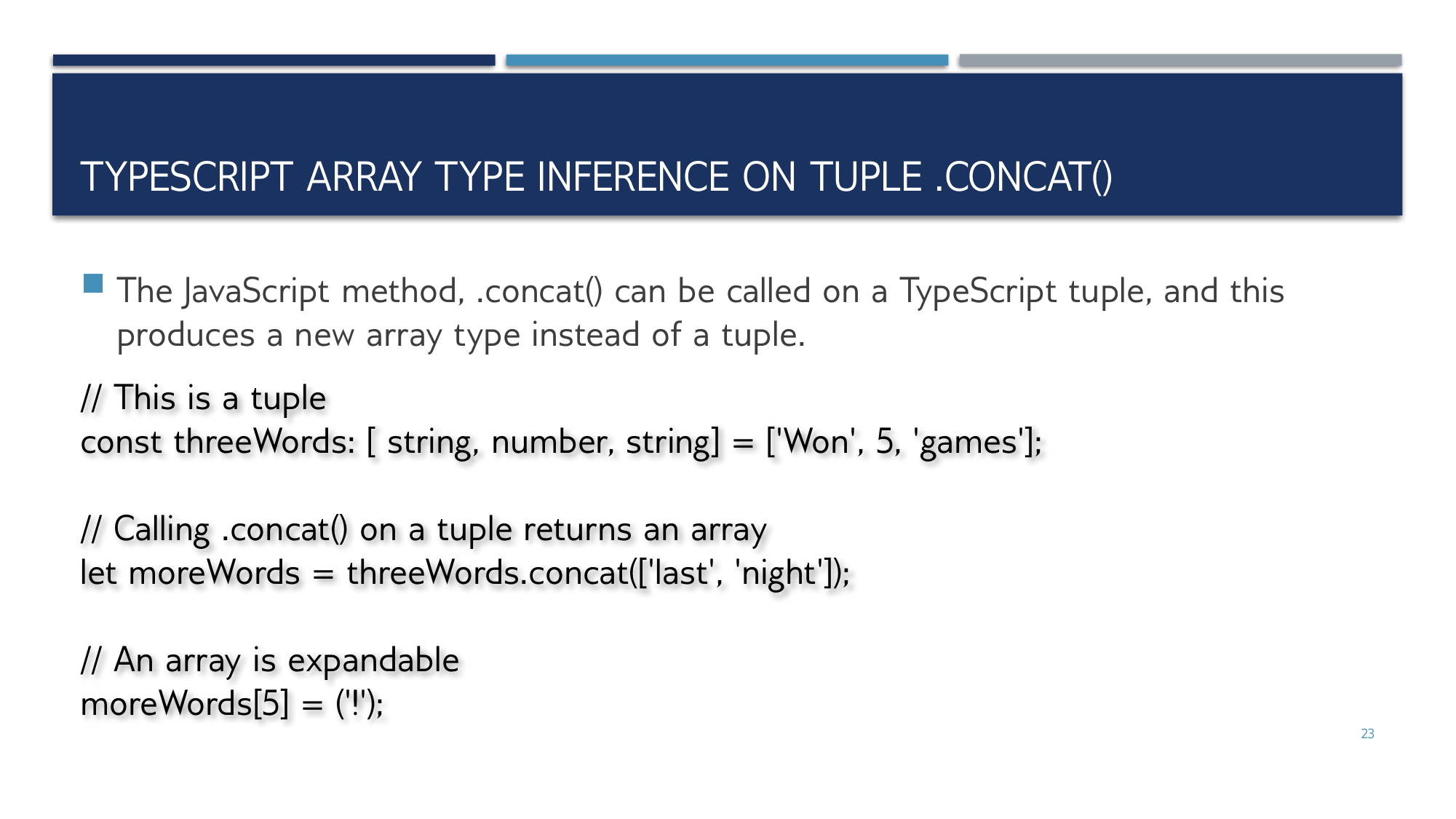

# TypeScript Array Type Inference on Tuple .concat()
The JavaScript method, .concat() can be called on a TypeScript tuple, and this produces a new array type instead of a tuple.
// This is a tuple
const threeWords: [ string, number, string] = ['Won', 5, 'games'];

// Calling .concat() on a tuple returns an array
let moreWords = threeWords.concat(['last', 'night']);

// An array is expandable
moreWords[5] = ('!');
23